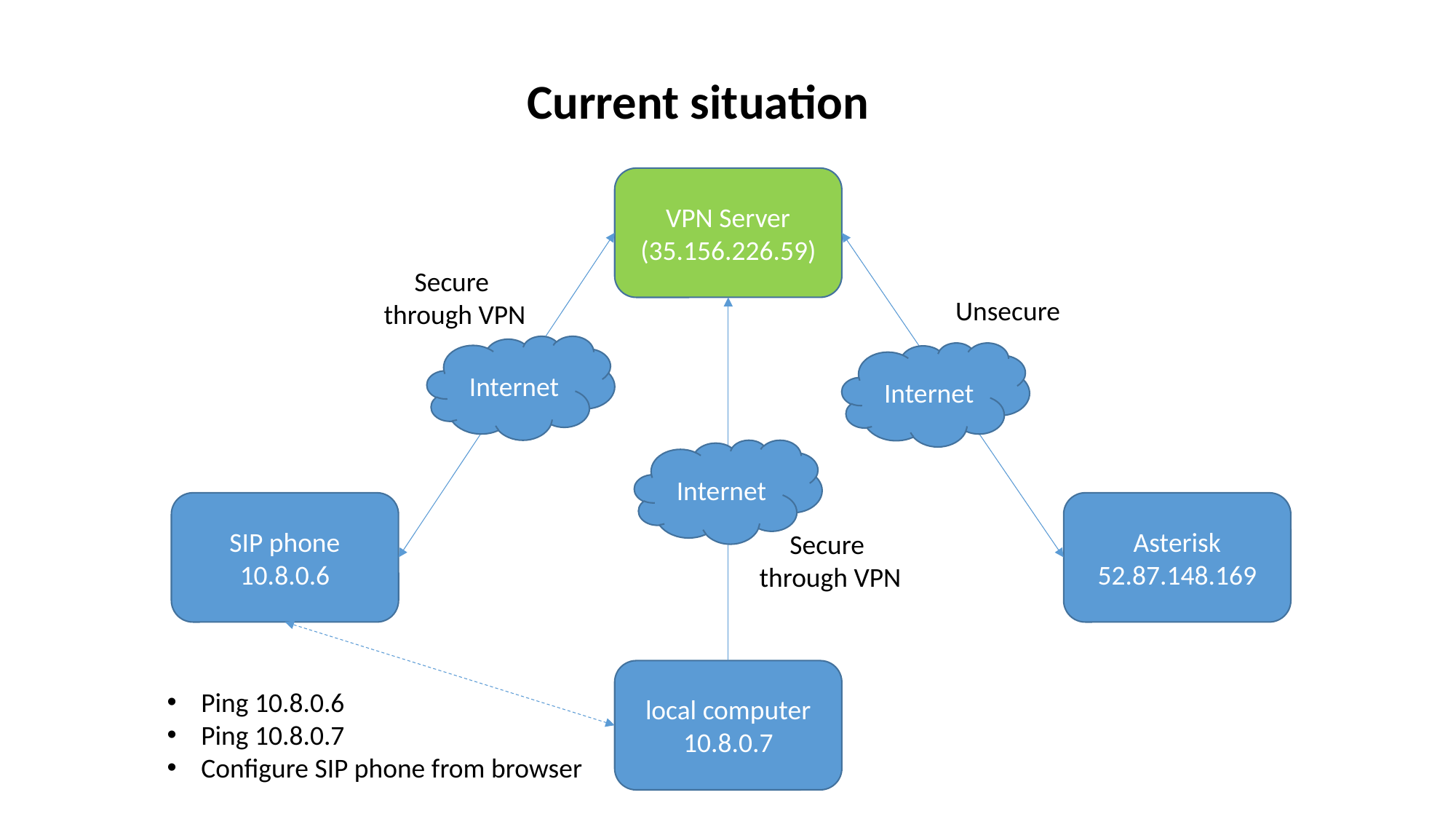

Current situation
VPN Server
(35.156.226.59)
Secure
through VPN
Unsecure
Internet
Internet
Internet
Asterisk
52.87.148.169
SIP phone
10.8.0.6
Secure
through VPN
local computer
10.8.0.7
Ping 10.8.0.6
Ping 10.8.0.7
Configure SIP phone from browser